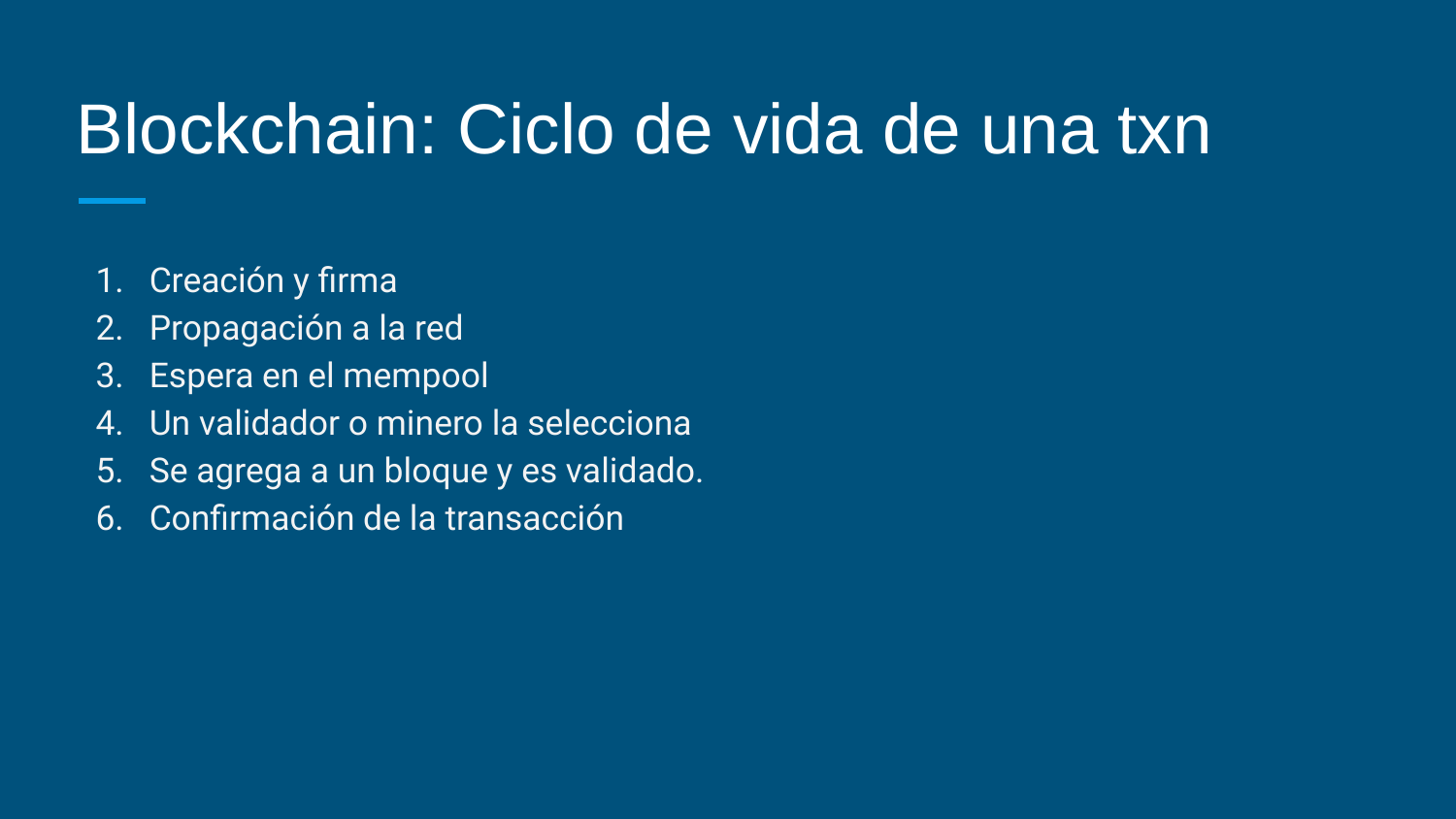

# Blockchain: Ciclo de vida de una txn
Creación y firma
Propagación a la red
Espera en el mempool
Un validador o minero la selecciona
Se agrega a un bloque y es validado.
Confirmación de la transacción